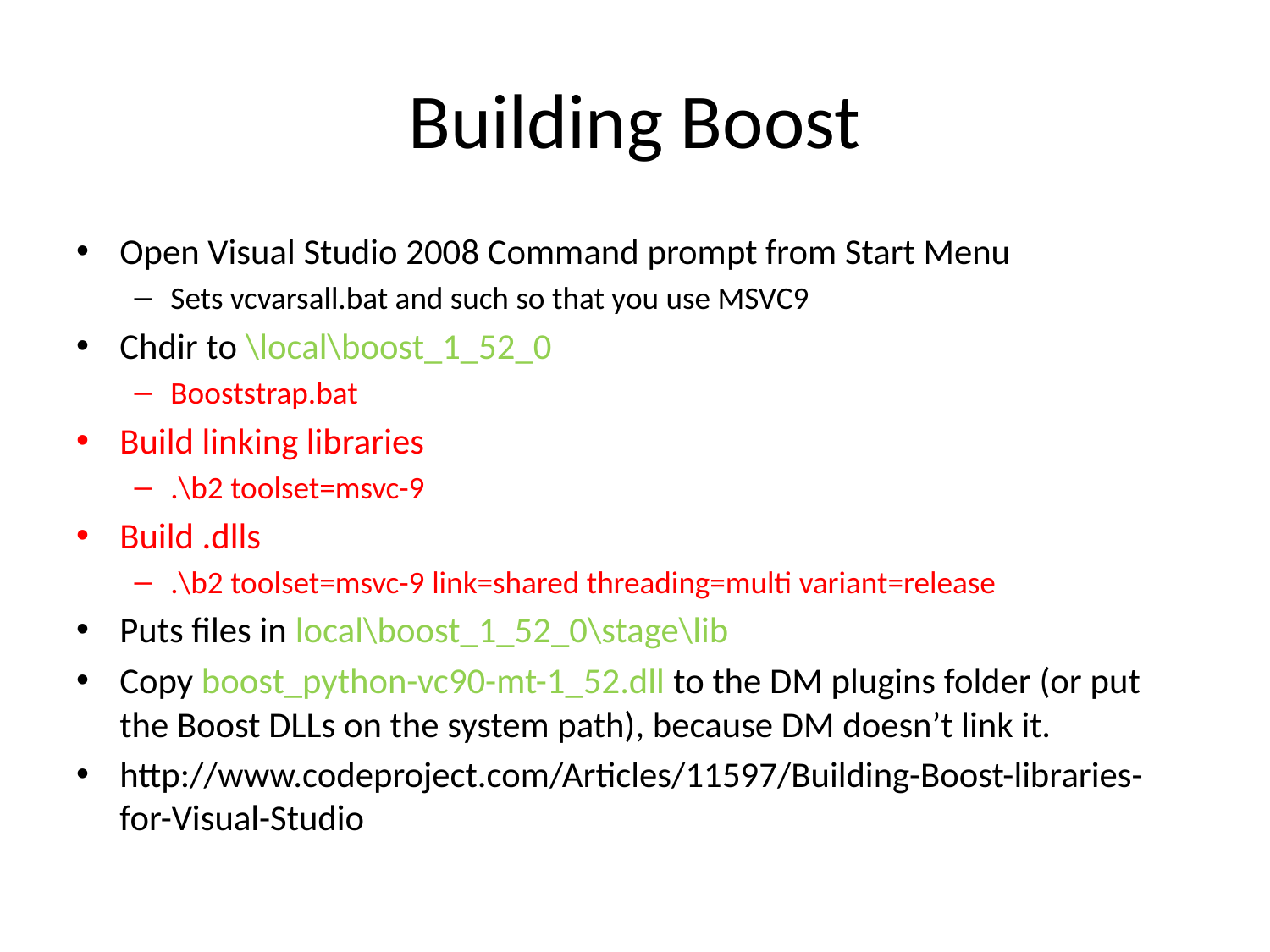

# Building Boost
Open Visual Studio 2008 Command prompt from Start Menu
Sets vcvarsall.bat and such so that you use MSVC9
Chdir to \local\boost_1_52_0
Booststrap.bat
Build linking libraries
.\b2 toolset=msvc-9
Build .dlls
.\b2 toolset=msvc-9 link=shared threading=multi variant=release
Puts files in local\boost_1_52_0\stage\lib
Copy boost_python-vc90-mt-1_52.dll to the DM plugins folder (or put the Boost DLLs on the system path), because DM doesn’t link it.
http://www.codeproject.com/Articles/11597/Building-Boost-libraries-for-Visual-Studio